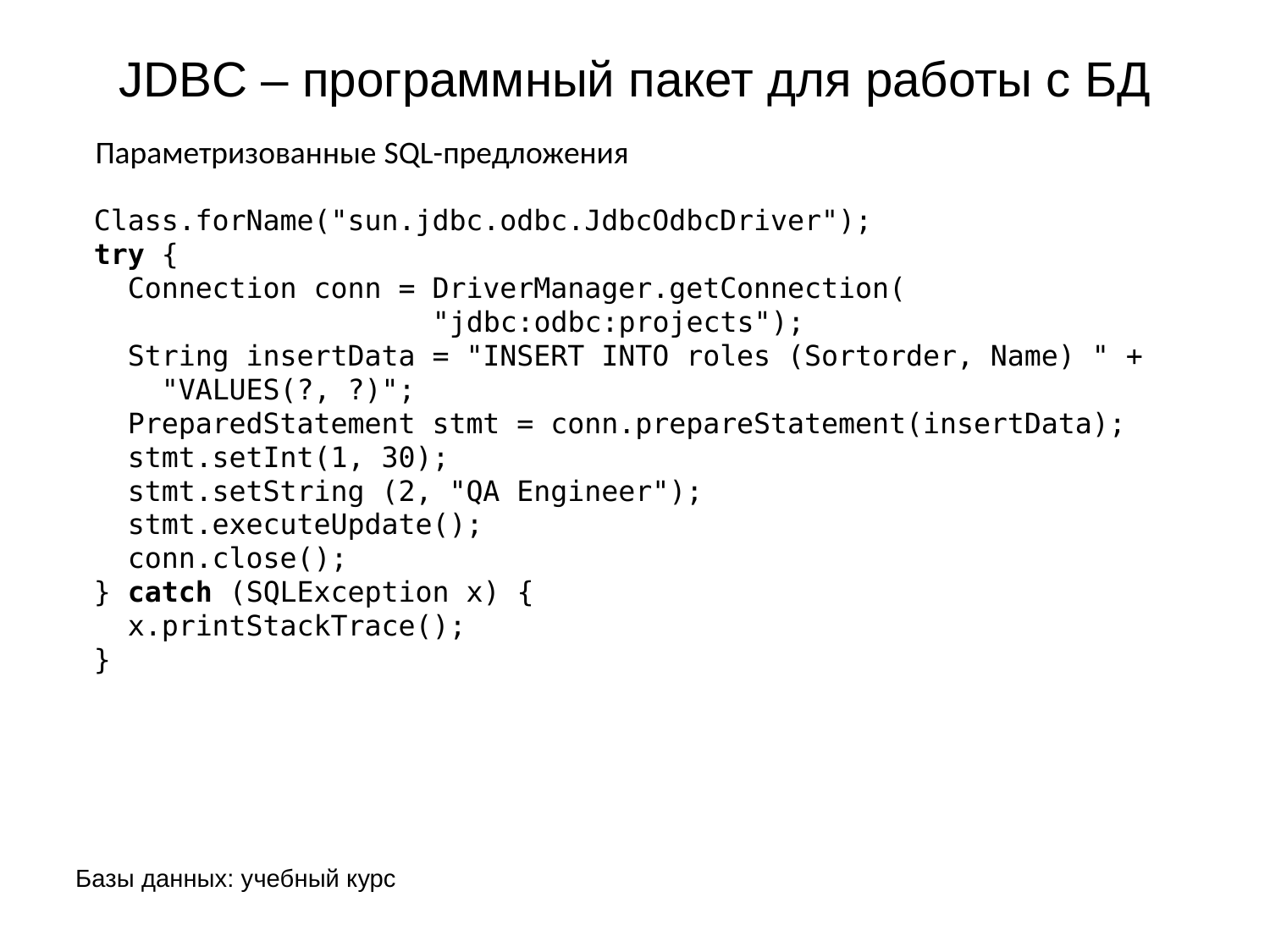

# JDBC – программный пакет для работы с БД
Параметризованные SQL-предложения
Class.forName("sun.jdbc.odbc.JdbcOdbcDriver");
try {
  Connection conn = DriverManager.getConnection(
                    "jdbc:odbc:projects");
  String insertData = "INSERT INTO roles (Sortorder, Name) " +
    "VALUES(?, ?)";
  PreparedStatement stmt = conn.prepareStatement(insertData);
  stmt.setInt(1, 30);
  stmt.setString (2, "QA Engineer");
  stmt.executeUpdate();
  conn.close();
} catch (SQLException x) {
  x.printStackTrace();
}
Базы данных: учебный курс